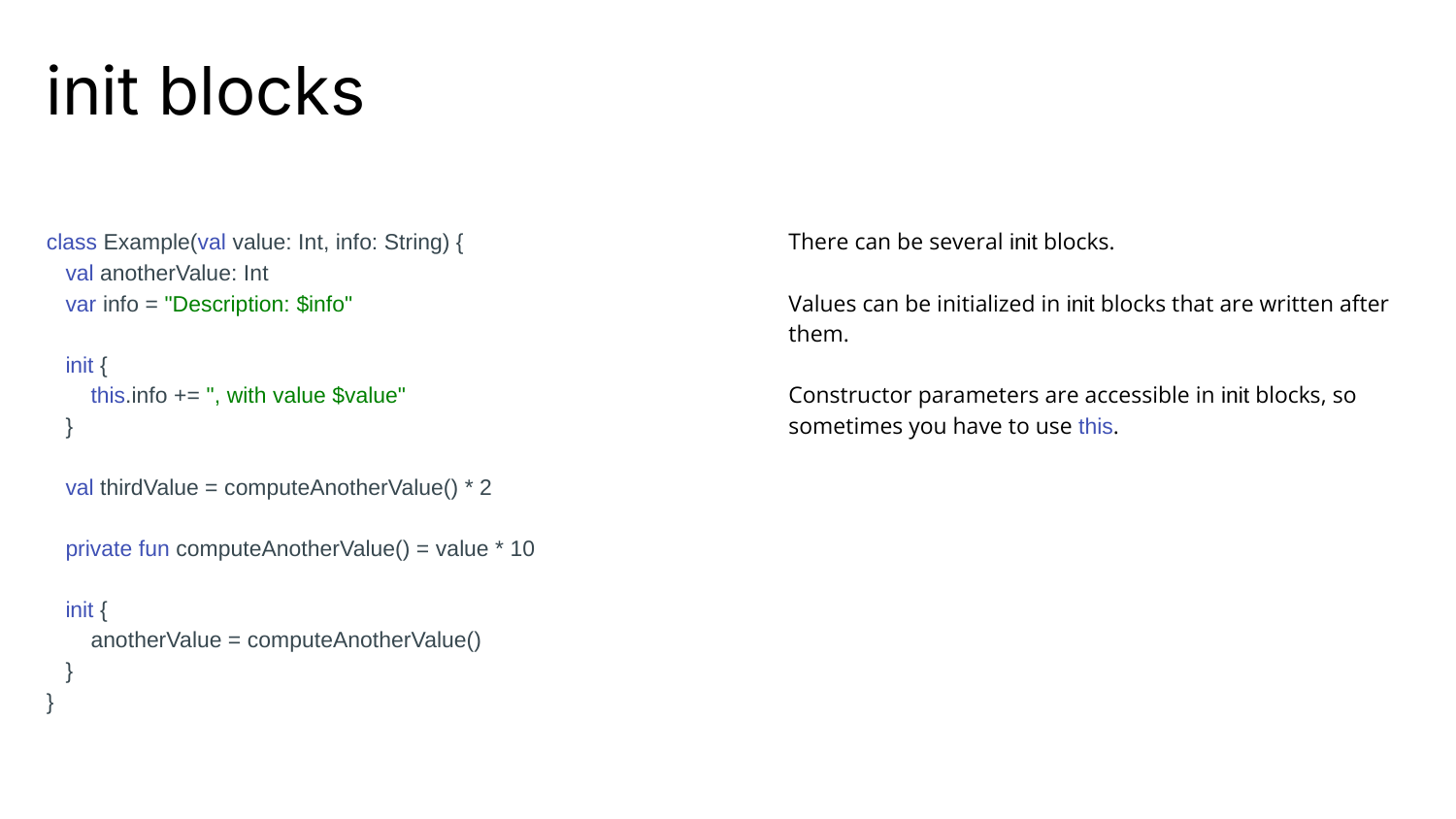

# init blocks
class Example(val value: Int, info: String) {
   val anotherValue: Int
   var info = "Description: $info"

   init {
       this.info += ", with value $value"
   }

   val thirdValue = computeAnotherValue() * 2

   private fun computeAnotherValue() = value * 10

   init {
       anotherValue = computeAnotherValue()
   }
}

There can be several init blocks.

Values can be initialized in init blocks that are written after them.

Constructor parameters are accessible in init blocks, so sometimes you have to use this.